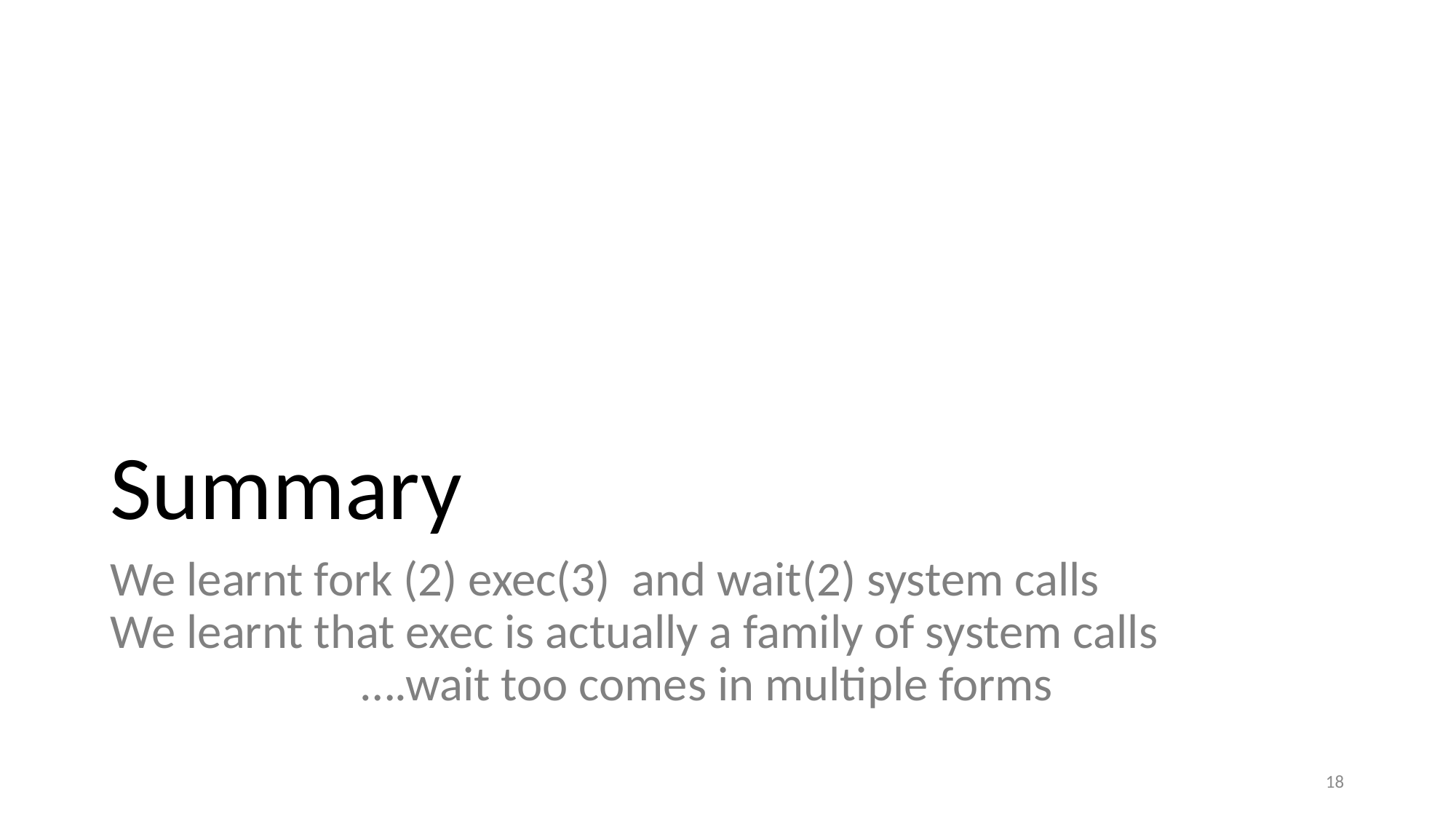

# Summary
We learnt fork (2) exec(3)  and wait(2) system calls
We learnt that exec is actually a family of system calls
                       ….wait too comes in multiple forms
18